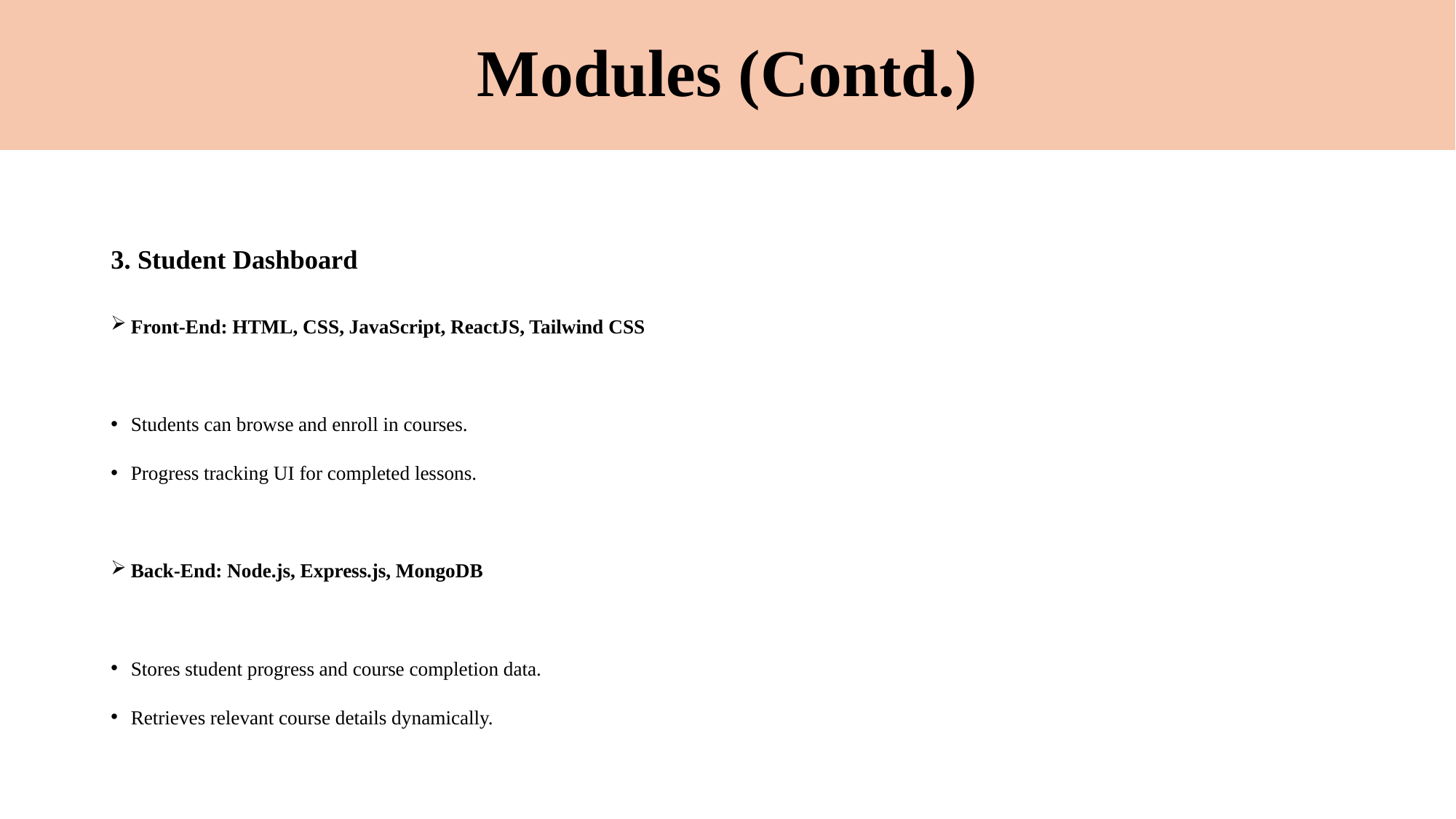

# Modules (Contd.)
3. Student Dashboard
Front-End: HTML, CSS, JavaScript, ReactJS, Tailwind CSS

Students can browse and enroll in courses.
Progress tracking UI for completed lessons.

Back-End: Node.js, Express.js, MongoDB

Stores student progress and course completion data.
Retrieves relevant course details dynamically.